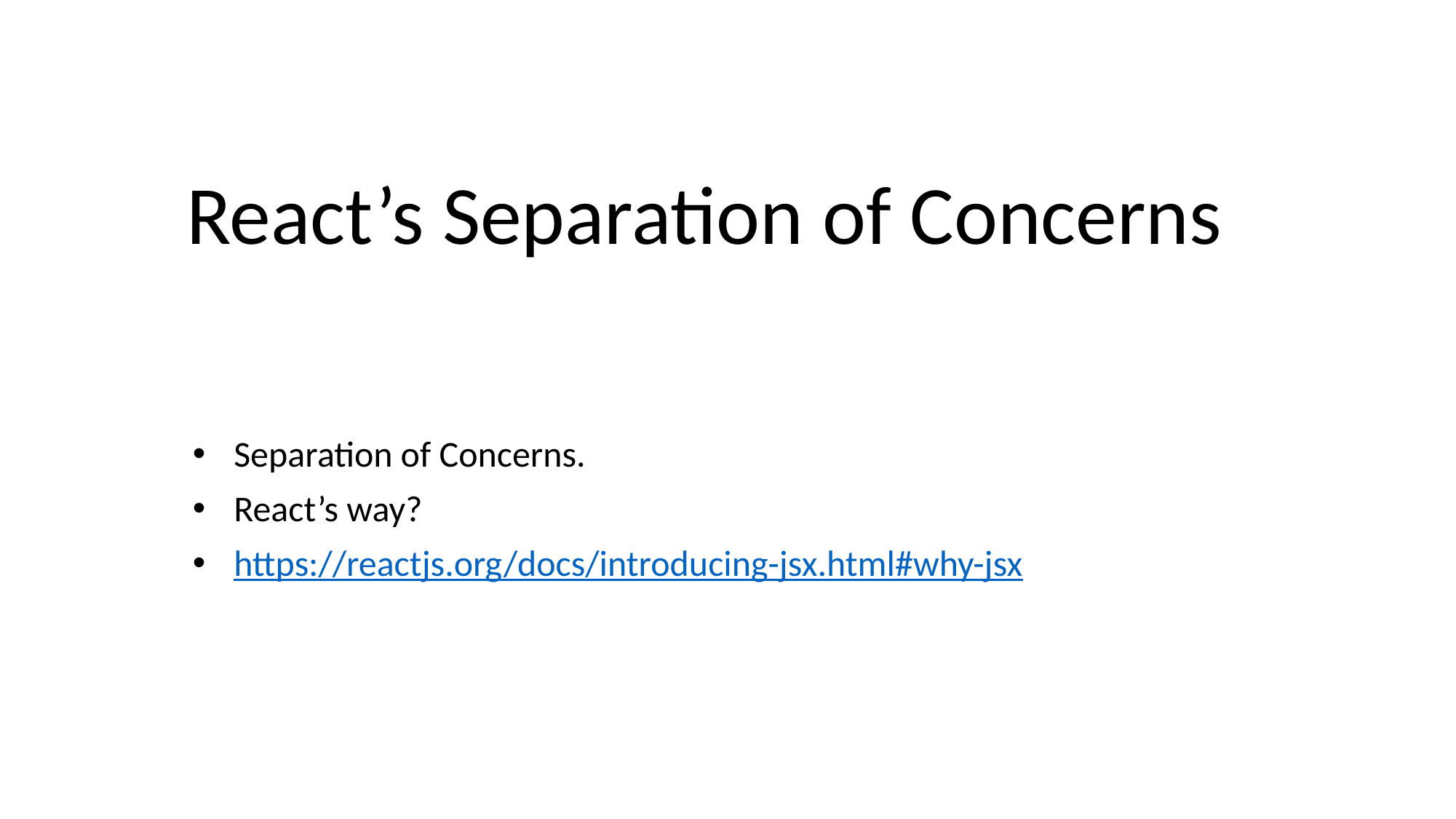

# React’s Separation of Concerns
Separation of Concerns.
React’s way?
https://reactjs.org/docs/introducing-jsx.html#why-jsx